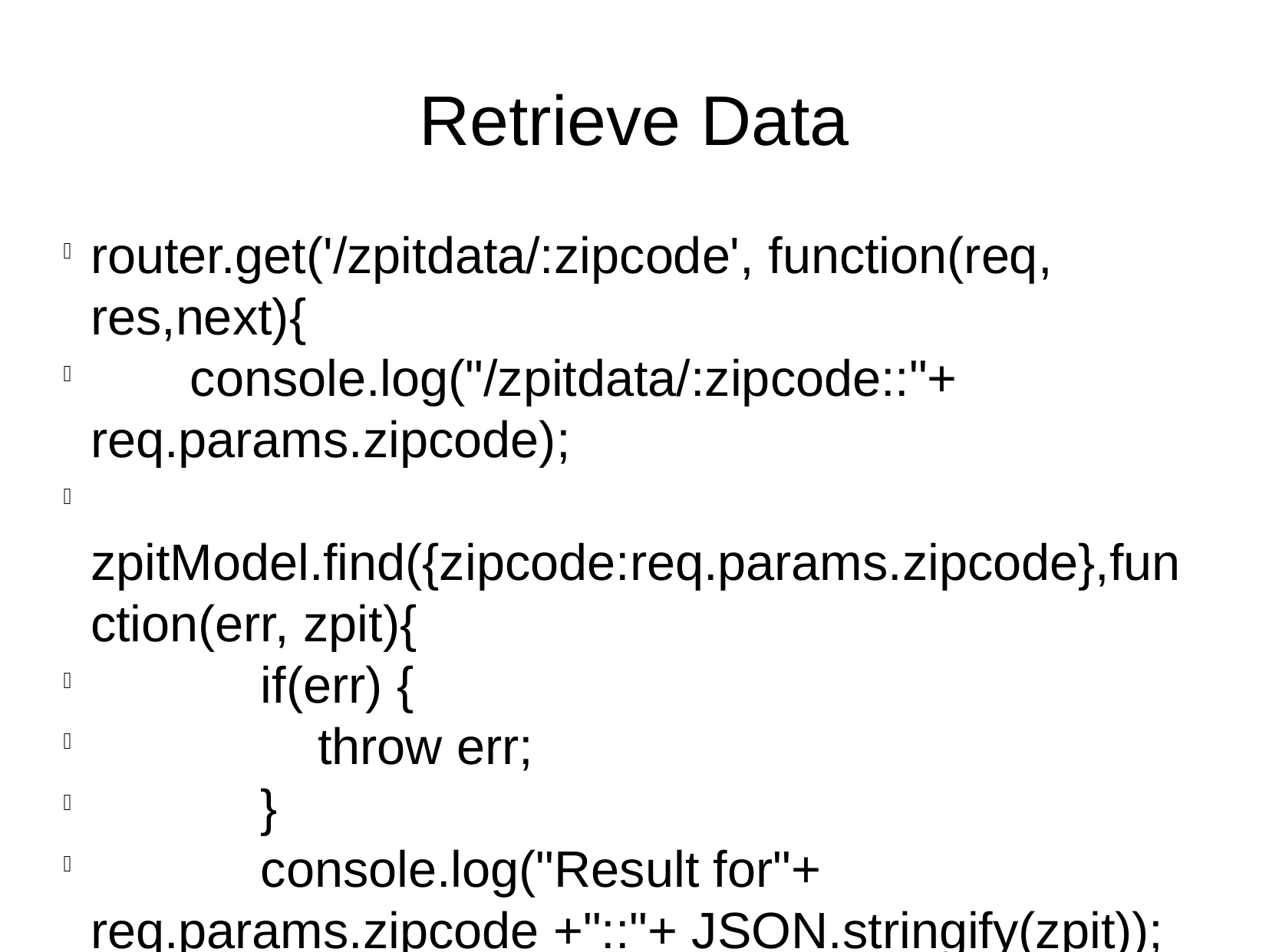

Retrieve Data
router.get('/zpitdata/:zipcode', function(req, res,next){
       console.log("/zpitdata/:zipcode::"+ req.params.zipcode);
       zpitModel.find({zipcode:req.params.zipcode},function(err, zpit){
            if(err) {
                throw err;
            }
            console.log("Result for"+ req.params.zipcode +"::"+ JSON.stringify(zpit));
            res.json(zpit);
        });
});

router.get('/zpitdata', function(req, res,next){
       console.log("/zpitdata/ ** retrieve all"+Date.now());
       zpitModel.find(function(err, zpit){
            if(err) {
                throw err;
            }
            res.json(zpit);
        });
});